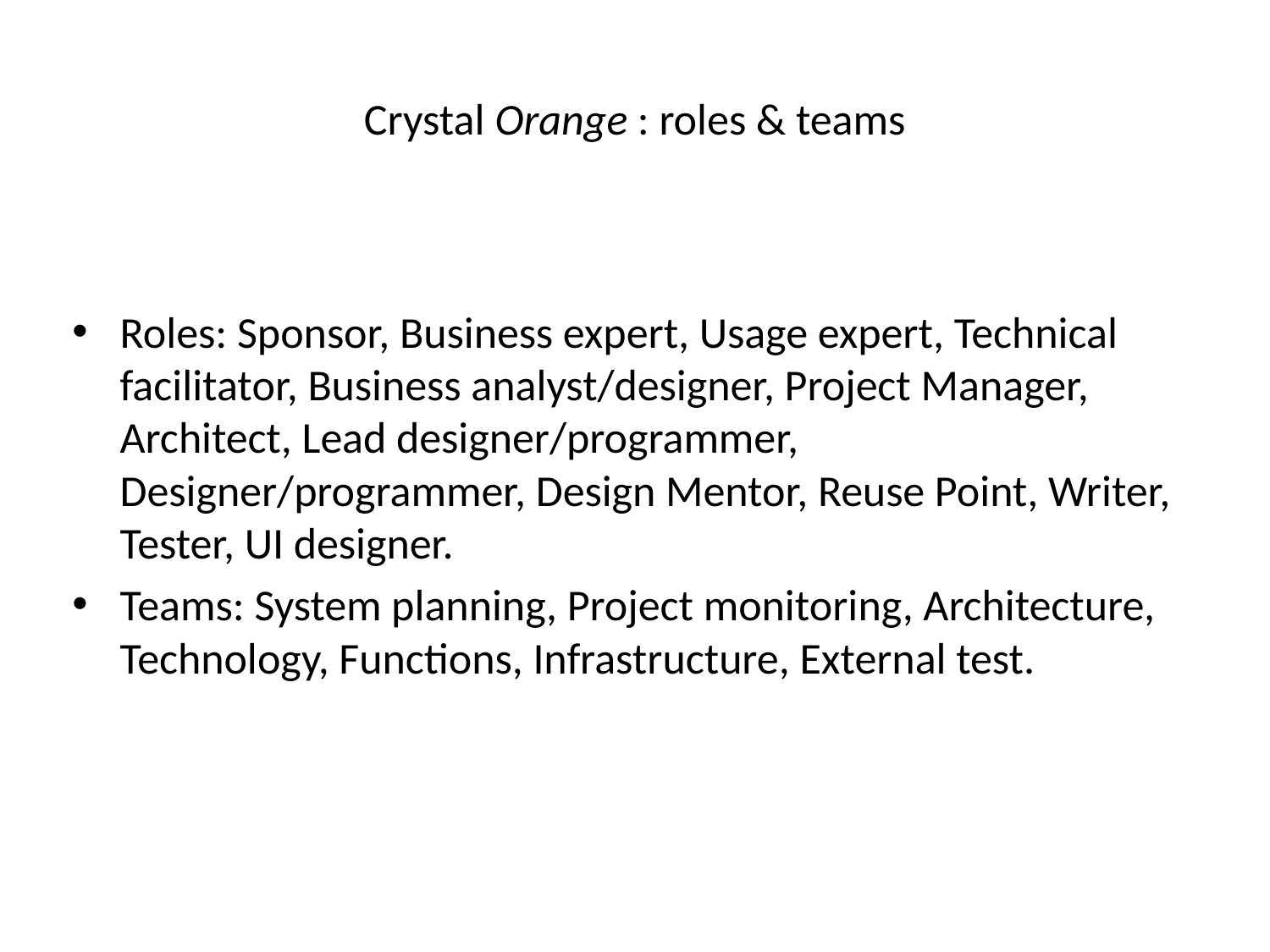

# Crystal Orange : roles & teams
Roles: Sponsor, Business expert, Usage expert, Technical facilitator, Business analyst/designer, Project Manager, Architect, Lead designer/programmer, Designer/programmer, Design Mentor, Reuse Point, Writer, Tester, UI designer.
Teams: System planning, Project monitoring, Architecture, Technology, Functions, Infrastructure, External test.